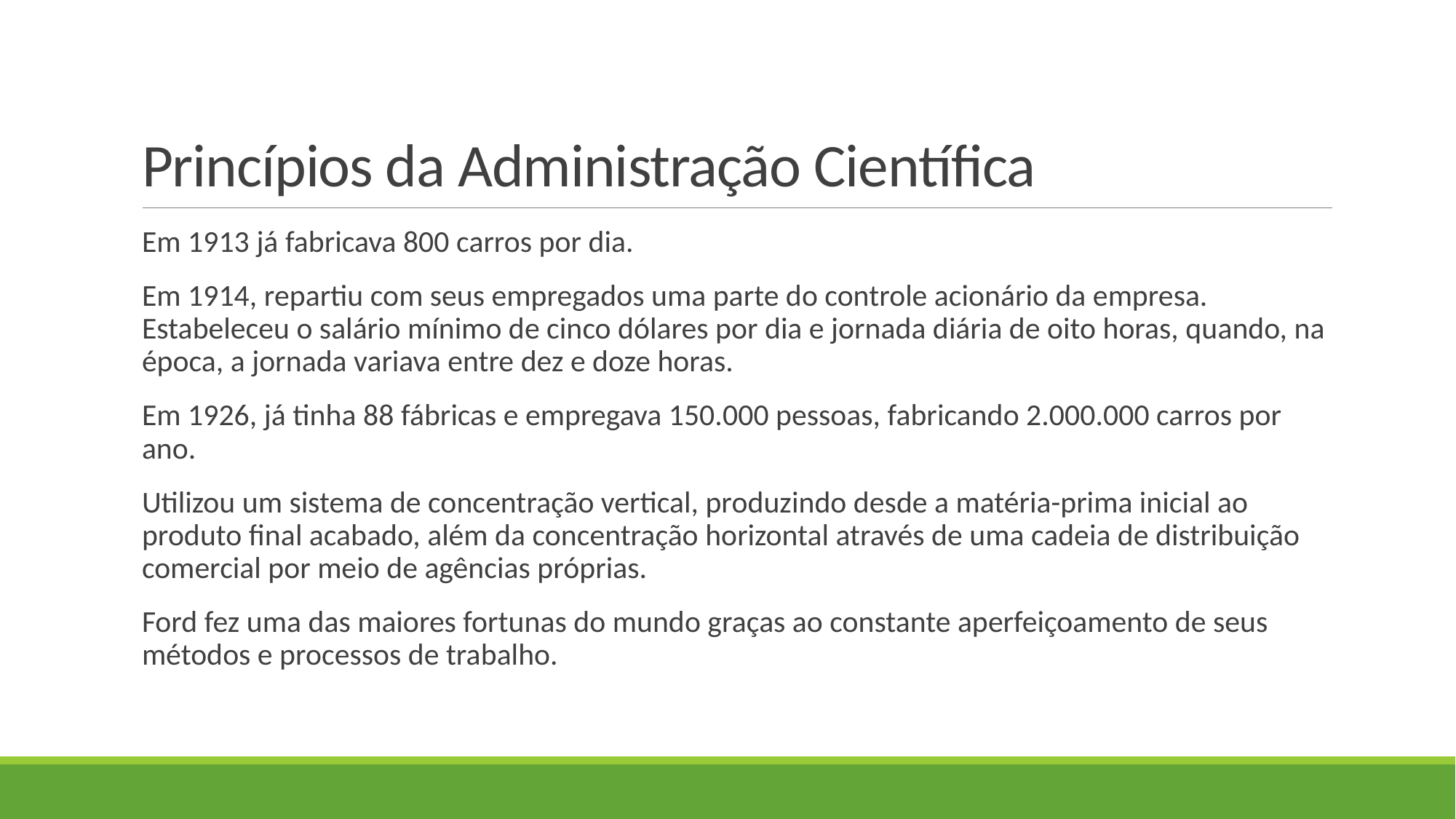

# Princípios da Administração Científica
Em 1913 já fabricava 800 carros por dia.
Em 1914, repartiu com seus empregados uma parte do controle acionário da empresa. Estabeleceu o salário mínimo de cinco dólares por dia e jornada diária de oito horas, quando, na época, a jornada variava entre dez e doze horas.
Em 1926, já tinha 88 fábricas e empregava 150.000 pessoas, fabricando 2.000.000 carros por ano.
Utilizou um sistema de concentração vertical, produzindo desde a matéria-prima inicial ao produto final acabado, além da concentração horizontal através de uma cadeia de distribuição comercial por meio de agências próprias.
Ford fez uma das maiores fortunas do mundo graças ao constante aperfeiçoamento de seus métodos e processos de trabalho.